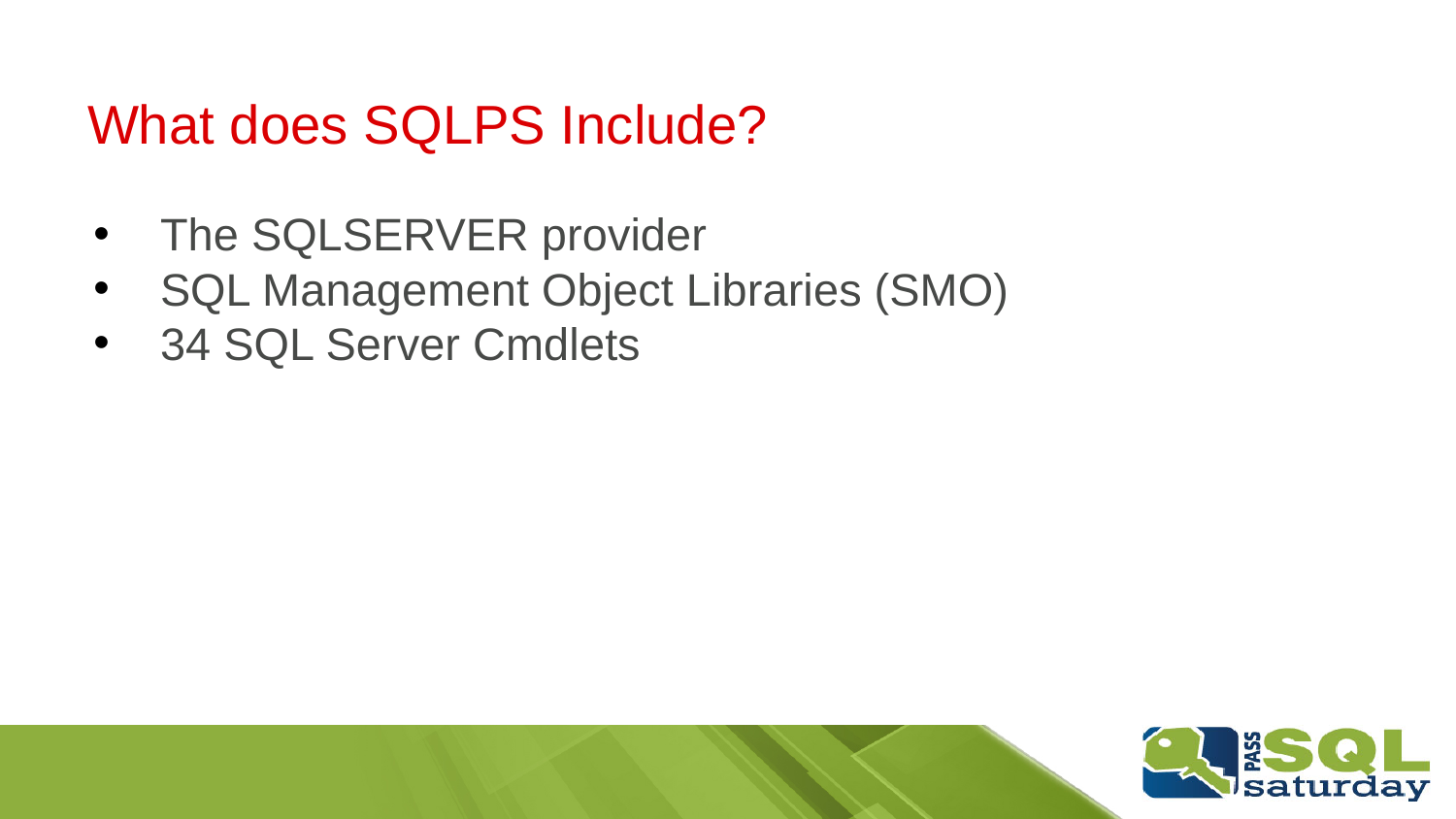

# What does SQLPS Include?
The SQLSERVER provider
SQL Management Object Libraries (SMO)
34 SQL Server Cmdlets